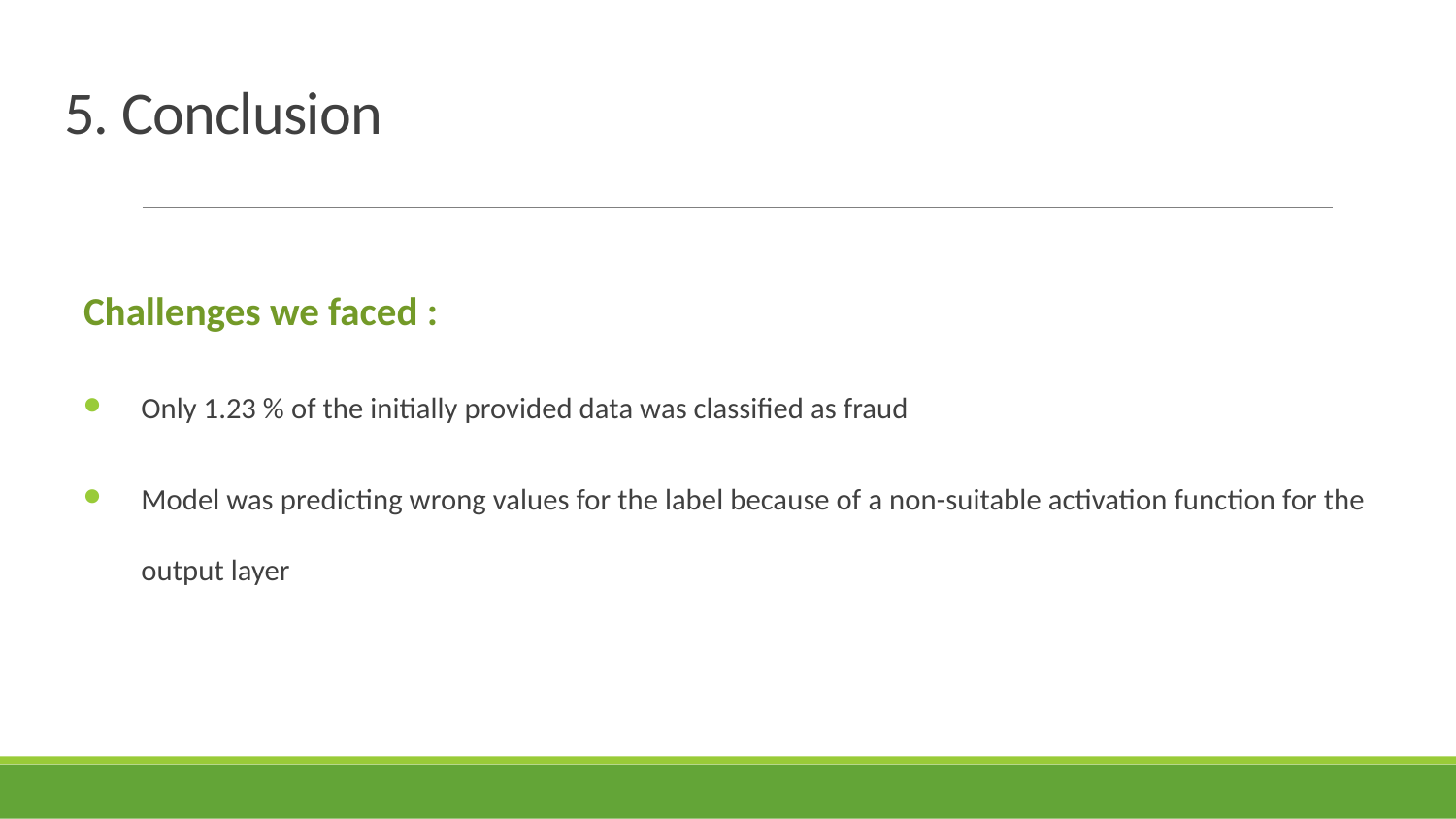

# 5. Conclusion
Challenges we faced :
Only 1.23 % of the initially provided data was classified as fraud
Model was predicting wrong values for the label because of a non-suitable activation function for the output layer